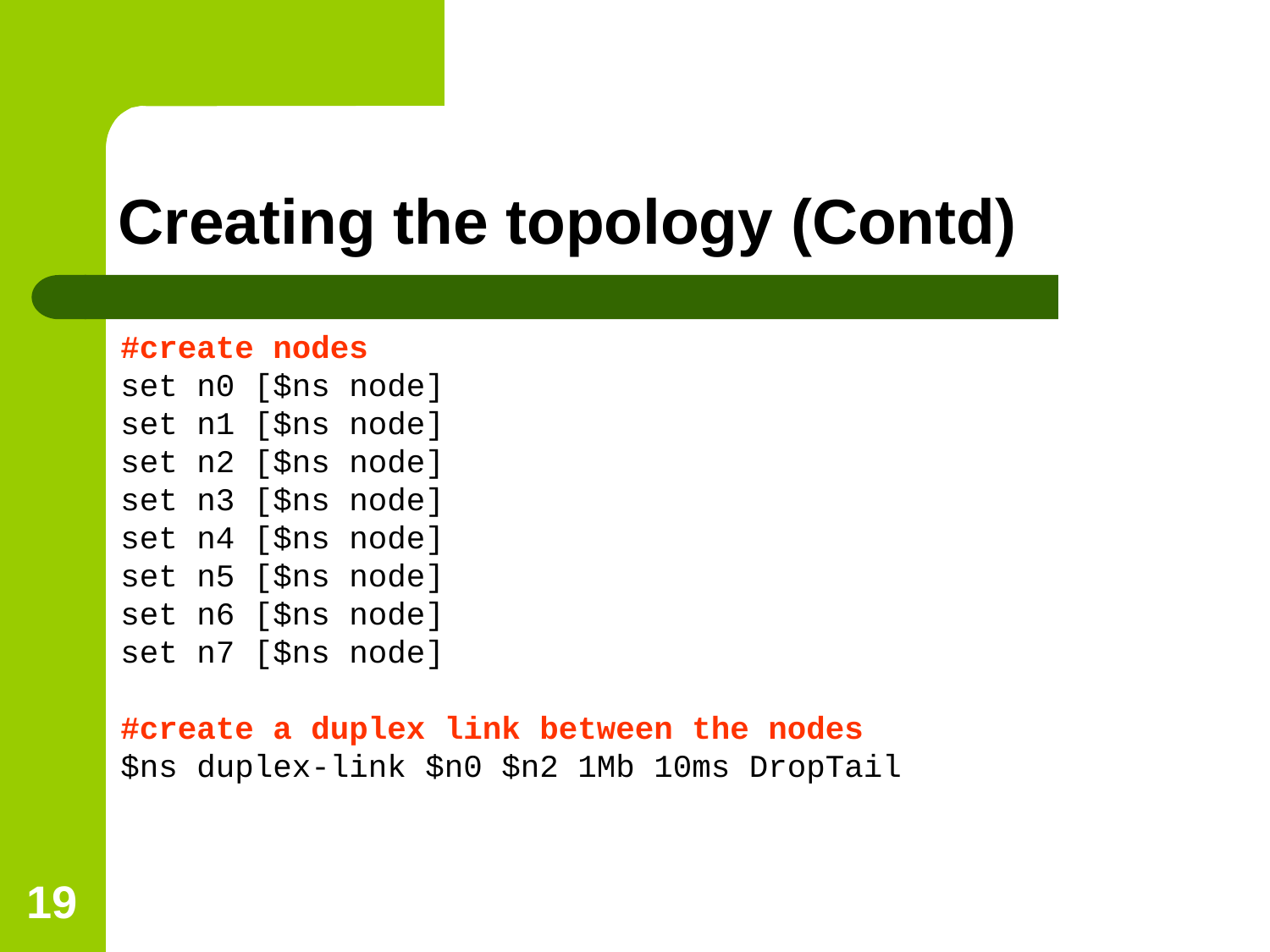

Creating the topology (Contd)
#create nodes
set n0 [$ns node]
set n1 [$ns node]
set n2 [$ns node]
set n3 [$ns node]
set n4 [$ns node]
set n5 [$ns node]
set n6 [$ns node]
set n7 [$ns node]

#create a duplex link between the nodes
$ns duplex-link $n0 $n2 1Mb 10ms DropTail

19